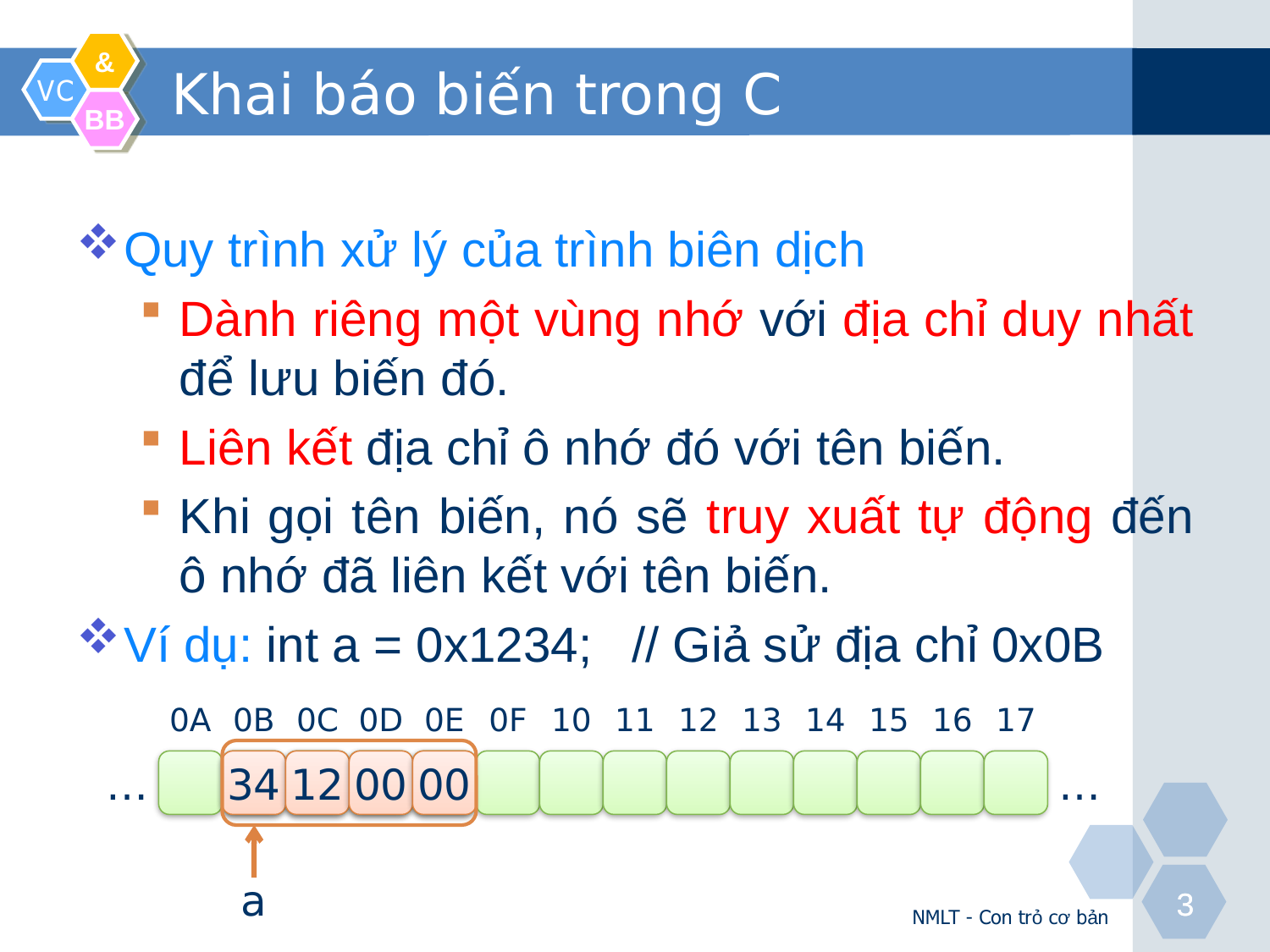

# Khai báo biến trong C
Quy trình xử lý của trình biên dịch
Dành riêng một vùng nhớ với địa chỉ duy nhất để lưu biến đó.
Liên kết địa chỉ ô nhớ đó với tên biến.
Khi gọi tên biến, nó sẽ truy xuất tự động đến ô nhớ đã liên kết với tên biến.
Ví dụ: int a = 0x1234;	// Giả sử địa chỉ 0x0B
0A
0B
0C
0D
0E
0F
10
11
12
13
14
15
16
17

…

34

12

00

00

…
a
NMLT - Con trỏ cơ bản